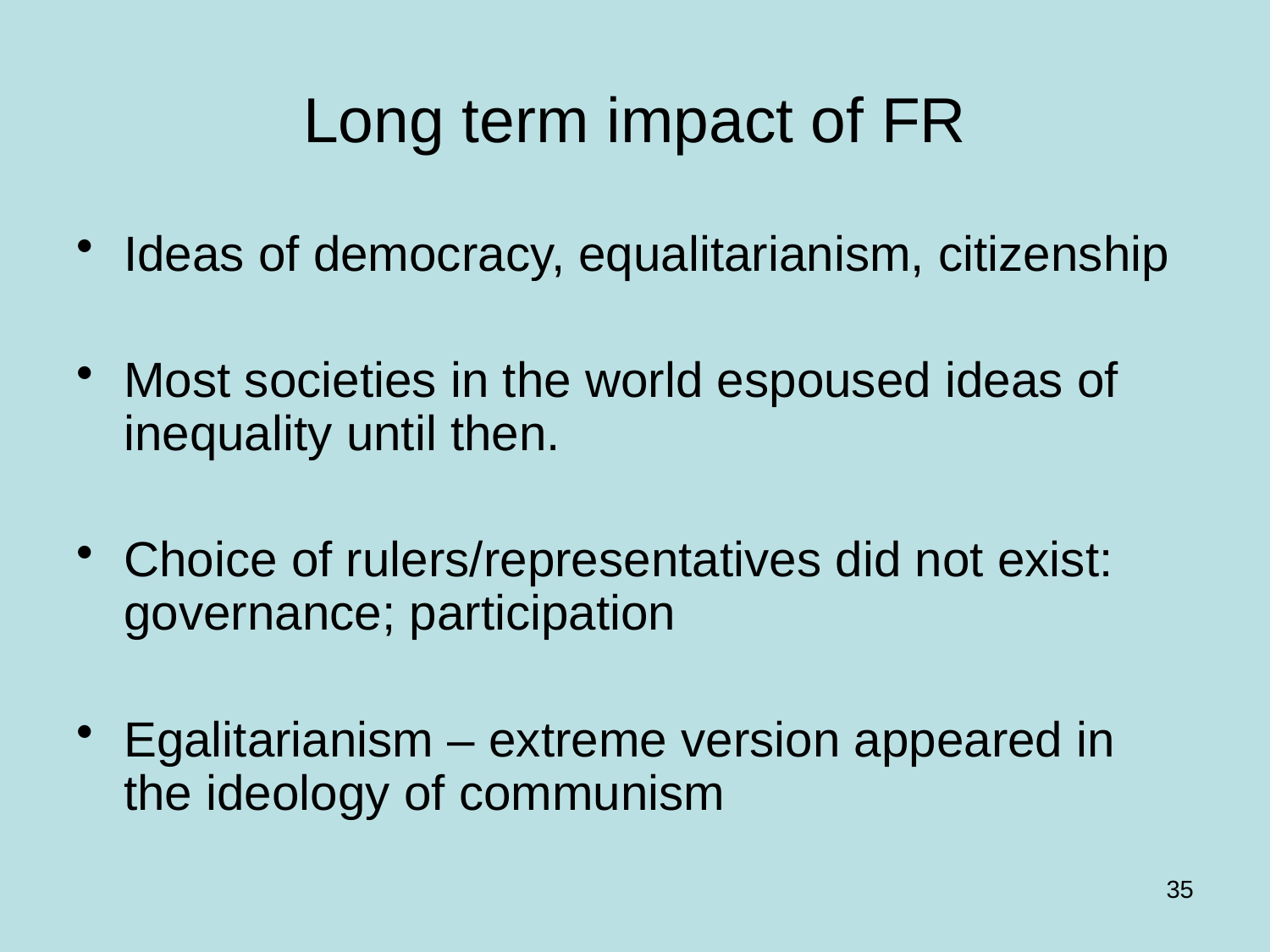

# Long term impact of FR
Ideas of democracy, equalitarianism, citizenship

Most societies in the world espoused ideas of inequality until then.

Choice of rulers/representatives did not exist: governance; participation

Egalitarianism – extreme version appeared in the ideology of communism
35